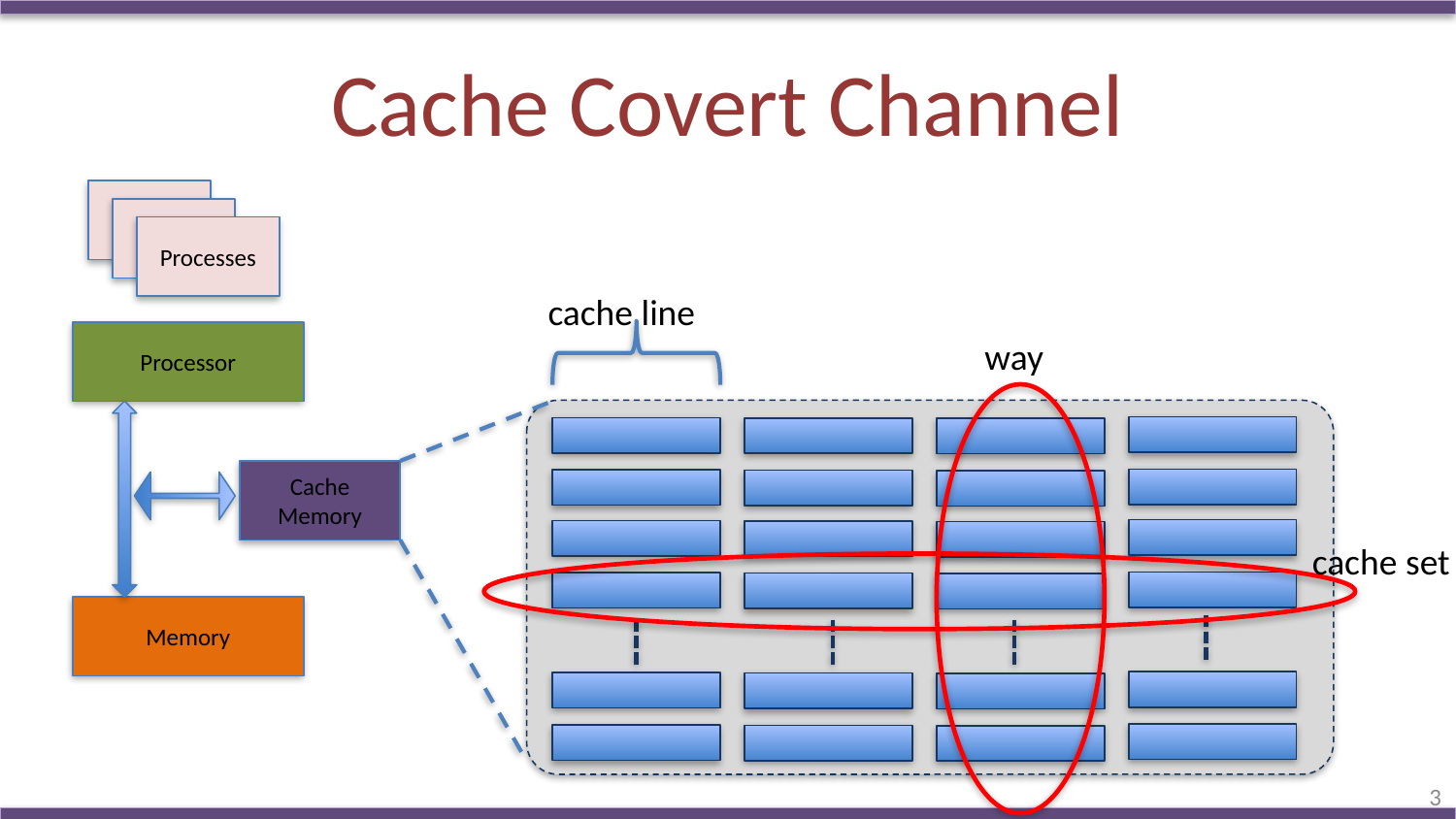

# Cache Covert Channel

Processes

cache line
Processor
way

Cache
Memory

cache set

Memory

3